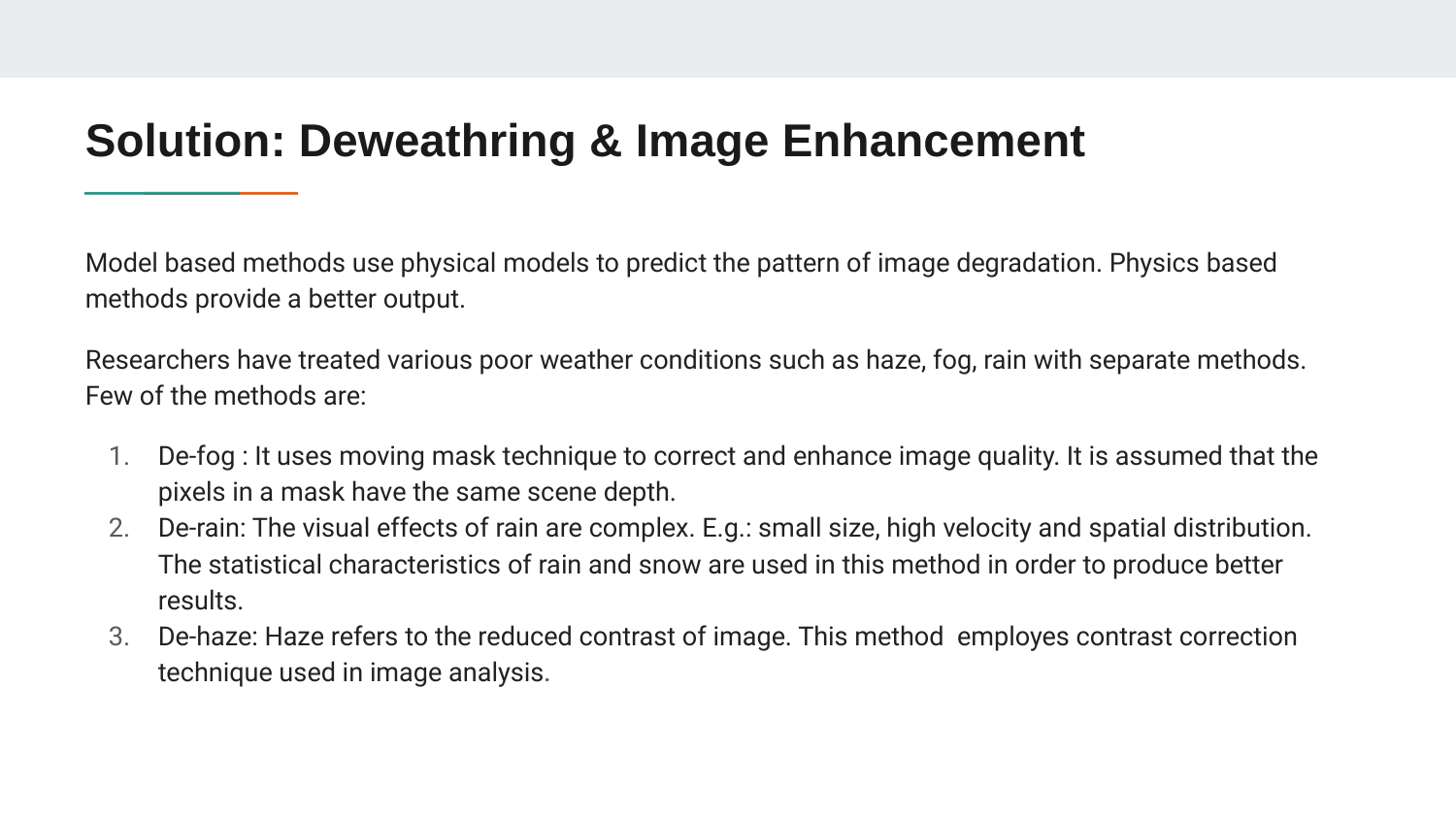

# Solution: Deweathring & Image Enhancement

Model based methods use physical models to predict the pattern of image degradation. Physics based methods provide a better output.
Researchers have treated various poor weather conditions such as haze, fog, rain with separate methods. Few of the methods are:
De-fog : It uses moving mask technique to correct and enhance image quality. It is assumed that the pixels in a mask have the same scene depth.
De-rain: The visual effects of rain are complex. E.g.: small size, high velocity and spatial distribution. The statistical characteristics of rain and snow are used in this method in order to produce better results.
De-haze: Haze refers to the reduced contrast of image. This method  employes contrast correction technique used in image analysis.